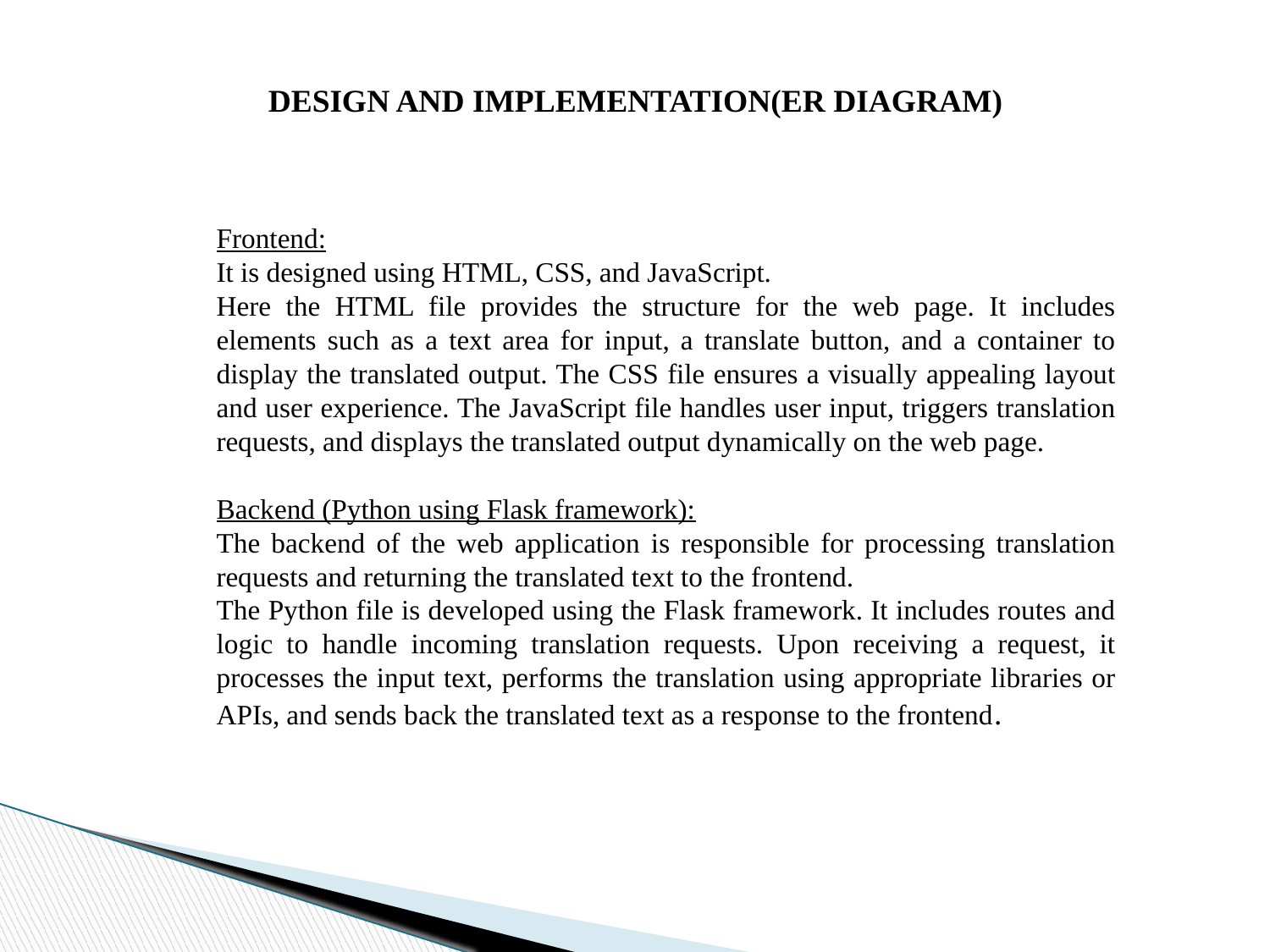

DESIGN AND IMPLEMENTATION(ER DIAGRAM)
Frontend:
It is designed using HTML, CSS, and JavaScript.
Here the HTML file provides the structure for the web page. It includes elements such as a text area for input, a translate button, and a container to display the translated output. The CSS file ensures a visually appealing layout and user experience. The JavaScript file handles user input, triggers translation requests, and displays the translated output dynamically on the web page.

Backend (Python using Flask framework):
The backend of the web application is responsible for processing translation requests and returning the translated text to the frontend.
The Python file is developed using the Flask framework. It includes routes and logic to handle incoming translation requests. Upon receiving a request, it processes the input text, performs the translation using appropriate libraries or APIs, and sends back the translated text as a response to the frontend.